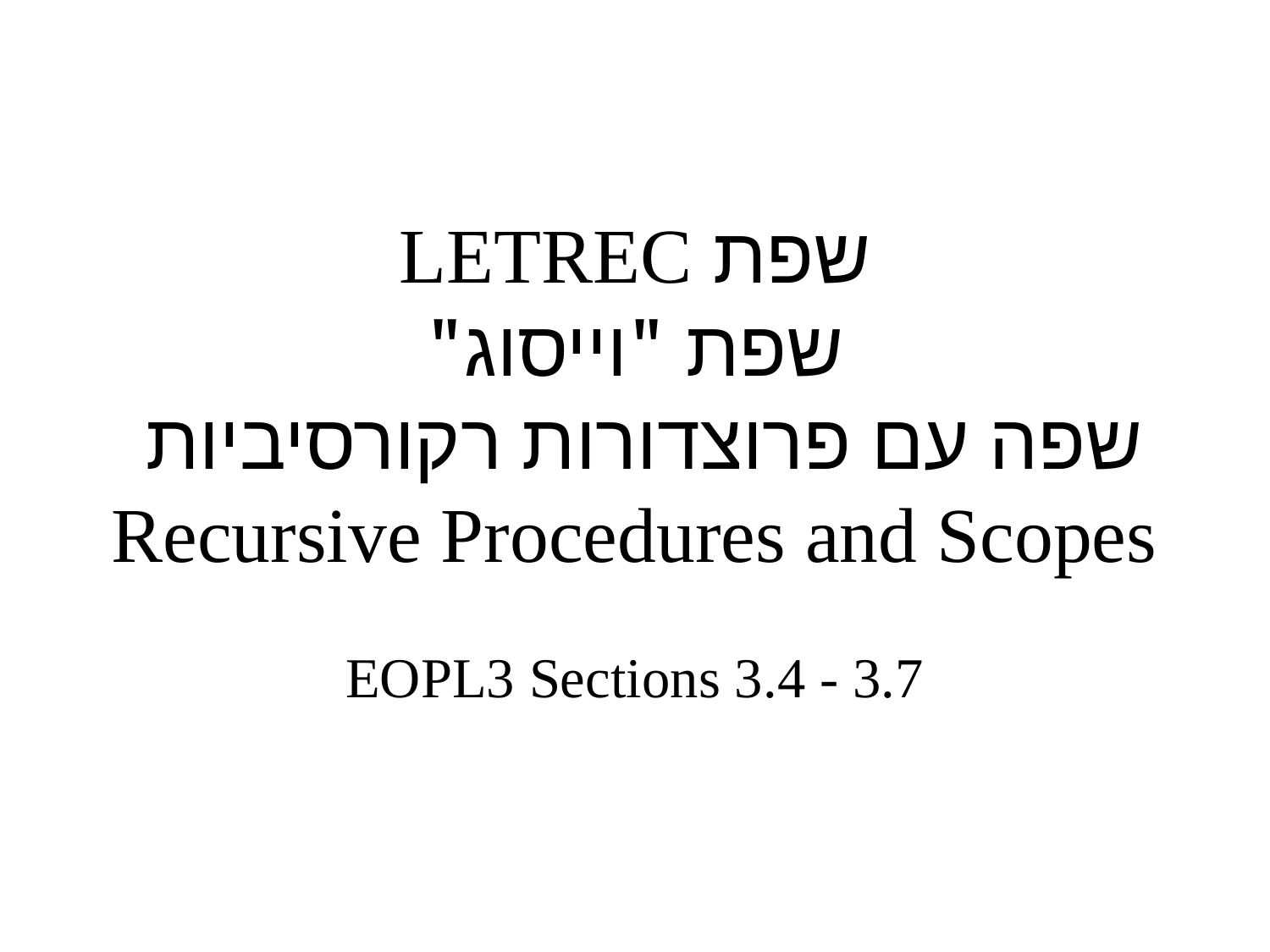

# שפת LETREC שפת "וייסוג" שפה עם פרוצדורות רקורסיביות Recursive Procedures and Scopes
EOPL3 Sections 3.4 - 3.7